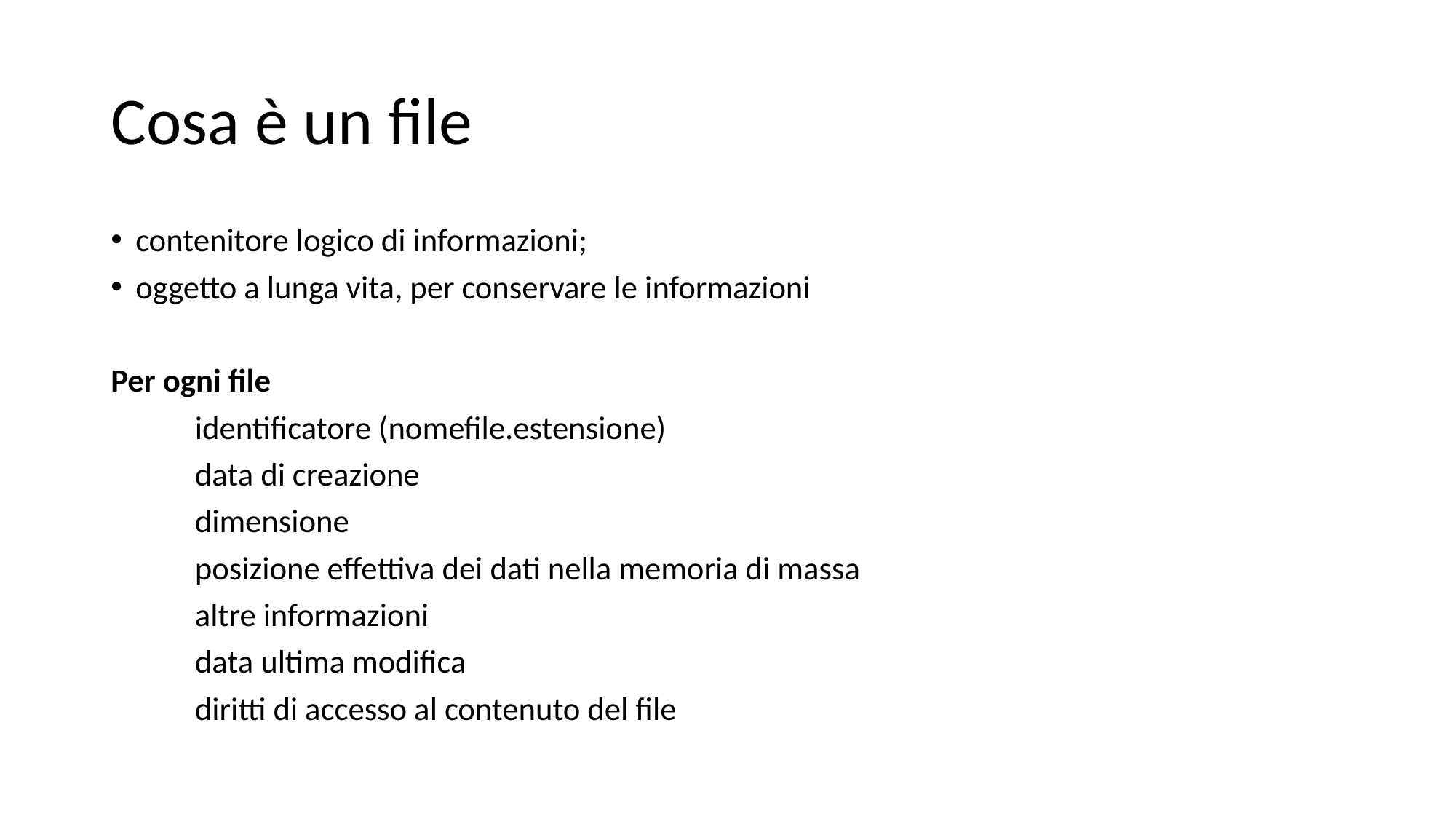

# Cosa è un file
contenitore logico di informazioni;
oggetto a lunga vita, per conservare le informazioni

Per ogni file
	identificatore (nomefile.estensione)
	data di creazione
	dimensione
	posizione effettiva dei dati nella memoria di massa
	altre informazioni
	data ultima modifica
	diritti di accesso al contenuto del file